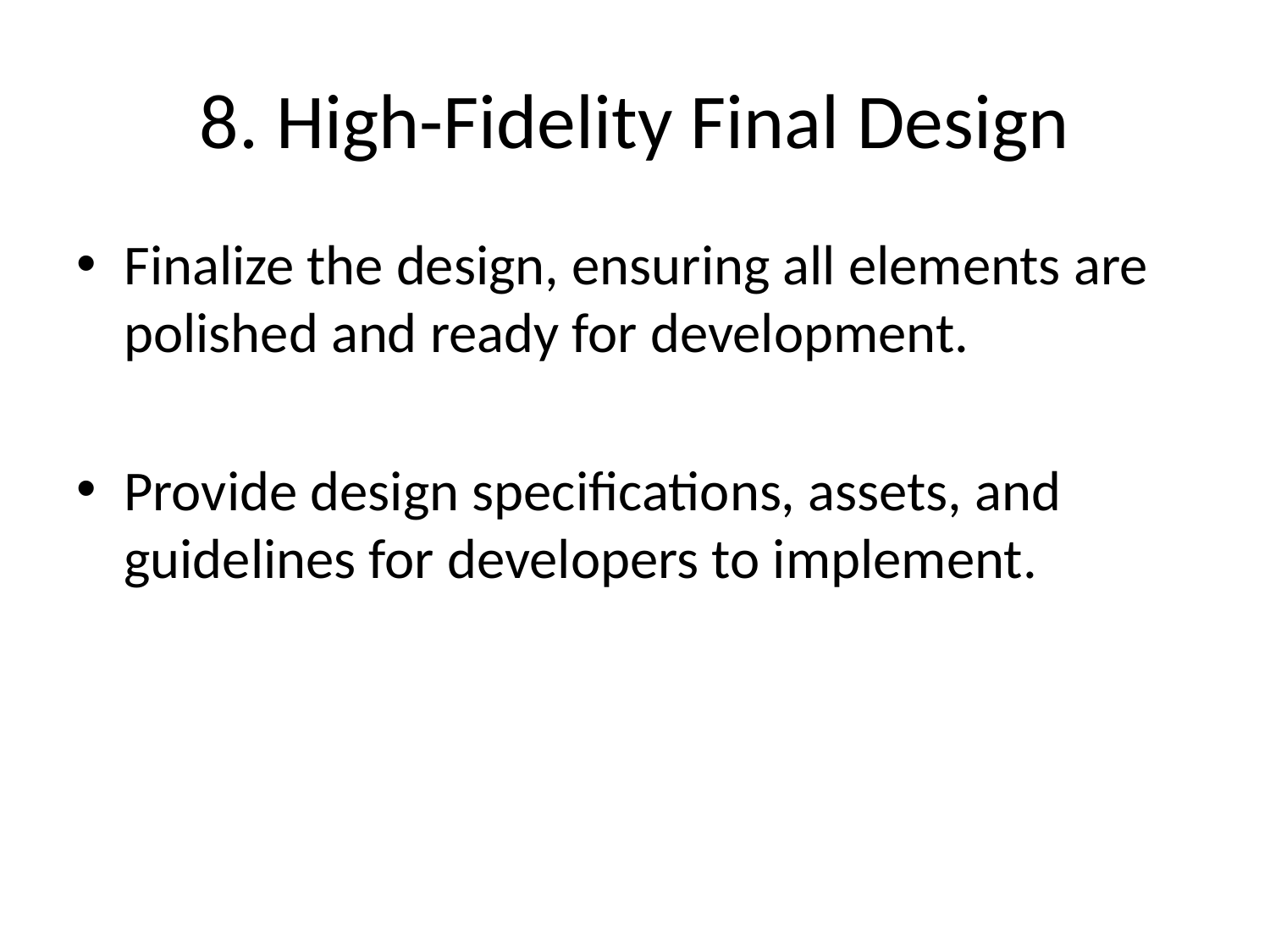

# 8. High-Fidelity Final Design
Finalize the design, ensuring all elements are polished and ready for development.

Provide design specifications, assets, and guidelines for developers to implement.